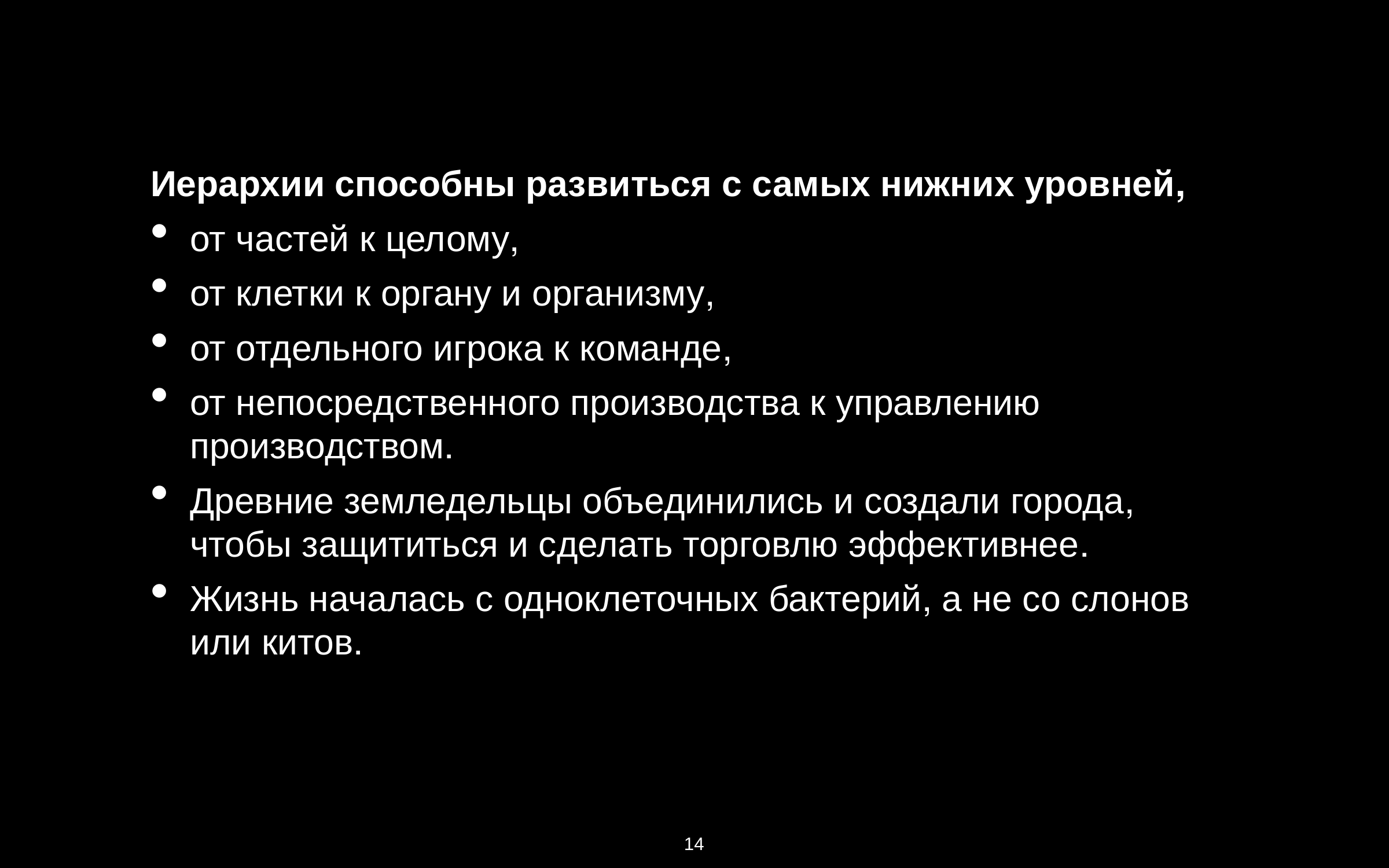

Иерархии способны развиться с самых нижних уровней,
от частей к целому,
от клетки к органу и организму,
от отдельного игрока к команде,
от непосредственного производства к управлению производством.
Древние земледельцы объединились и создали города, чтобы защититься и сделать торговлю эффективнее.
Жизнь началась с одноклеточных бактерий, а не со слонов или китов.
14